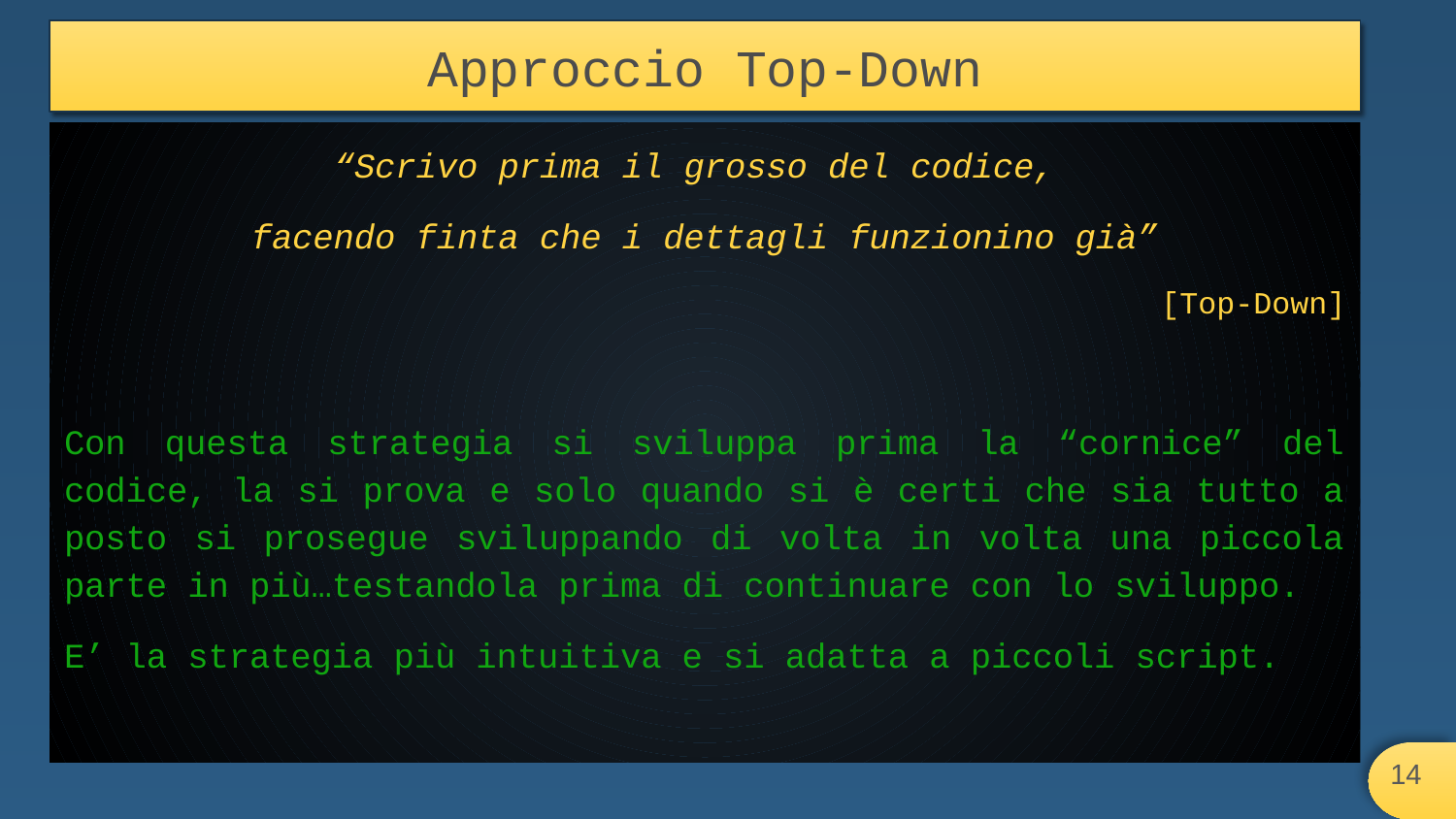

# Approccio Top-Down
“Scrivo prima il grosso del codice,
facendo finta che i dettagli funzionino già”
[Top-Down]

Con questa strategia si sviluppa prima la “cornice” del codice, la si prova e solo quando si è certi che sia tutto a posto si prosegue sviluppando di volta in volta una piccola parte in più…testandola prima di continuare con lo sviluppo.
E’ la strategia più intuitiva e si adatta a piccoli script.

14